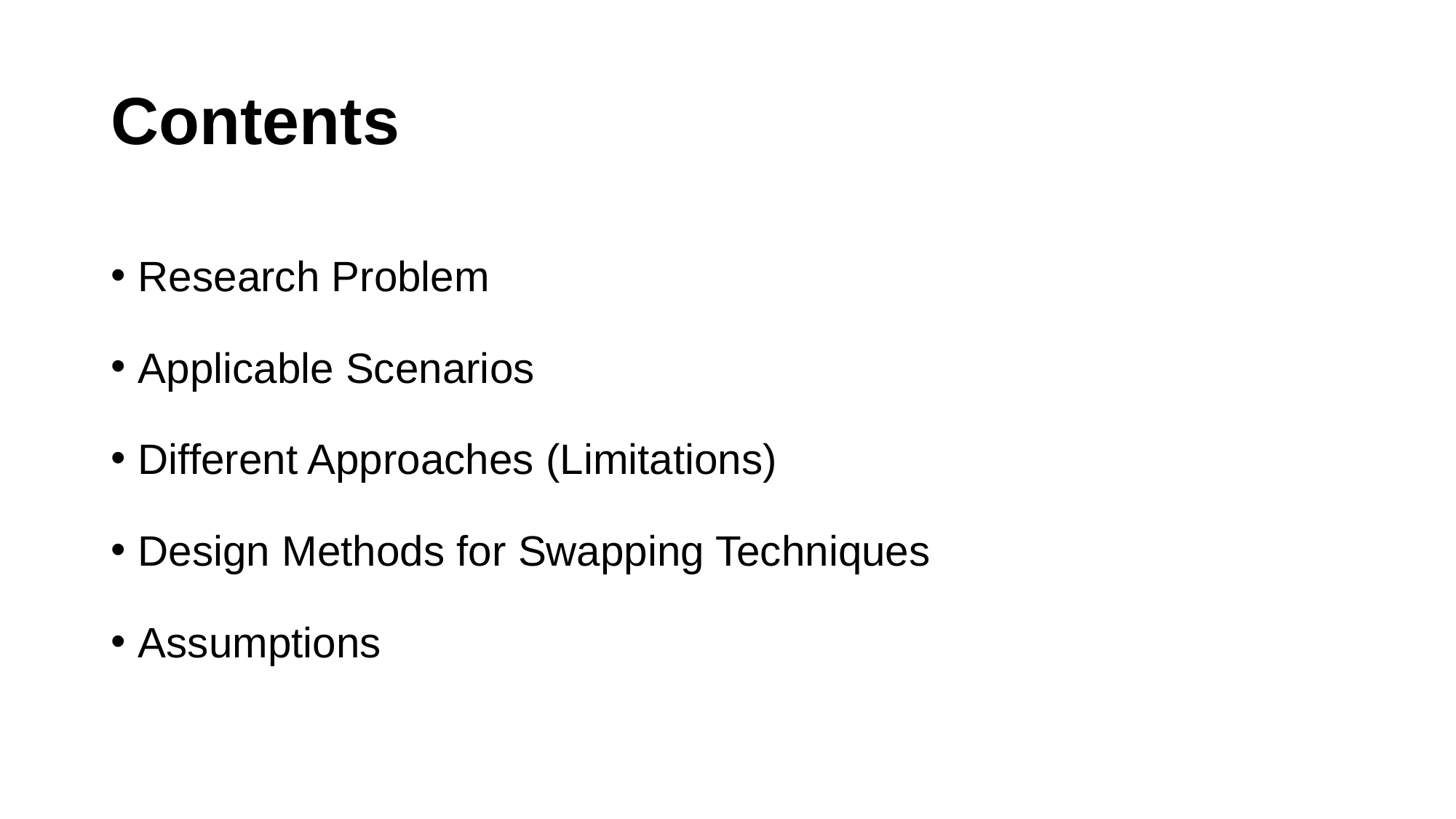

# Contents
Research Problem
Applicable Scenarios
Different Approaches (Limitations)
Design Methods for Swapping Techniques
Assumptions